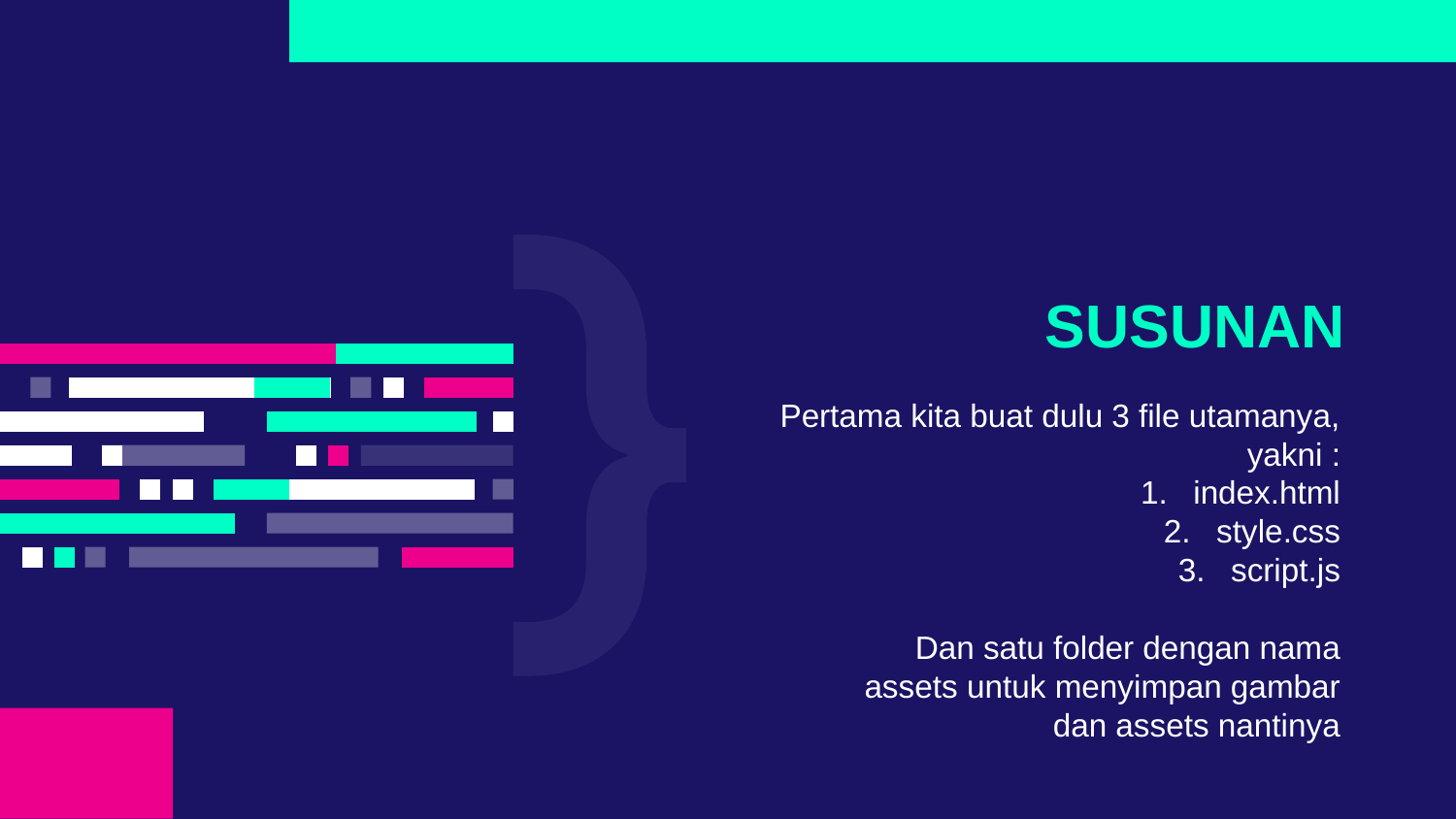

# SUSUNAN
Pertama kita buat dulu 3 file utamanya, yakni :
index.html
style.css
script.js

Dan satu folder dengan nama assets untuk menyimpan gambar dan assets nantinya